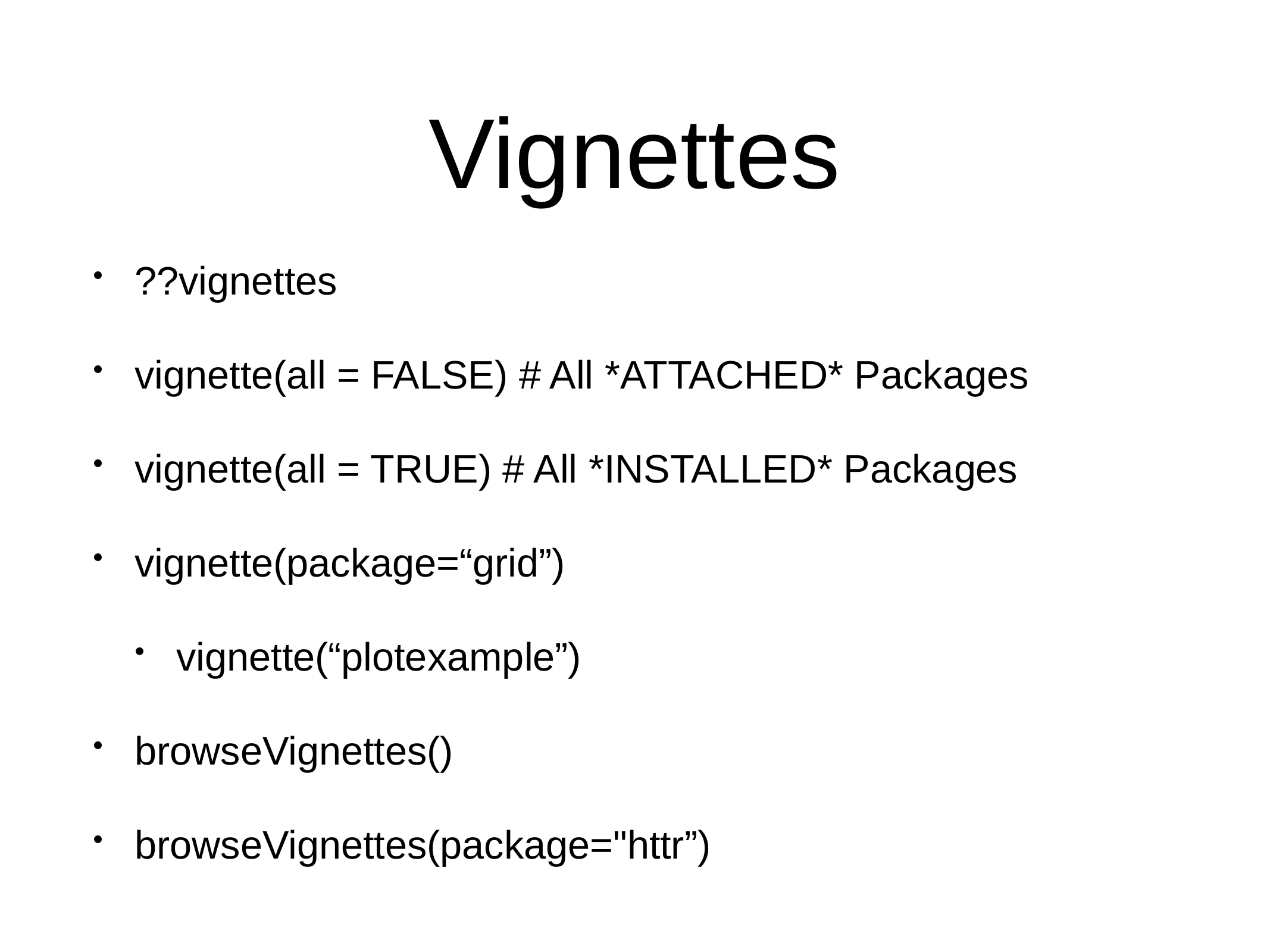

# Vignettes
??vignettes
vignette(all = FALSE) # All *ATTACHED* Packages
vignette(all = TRUE) # All *INSTALLED* Packages
vignette(package=“grid”)
vignette(“plotexample”)
browseVignettes()
browseVignettes(package="httr”)